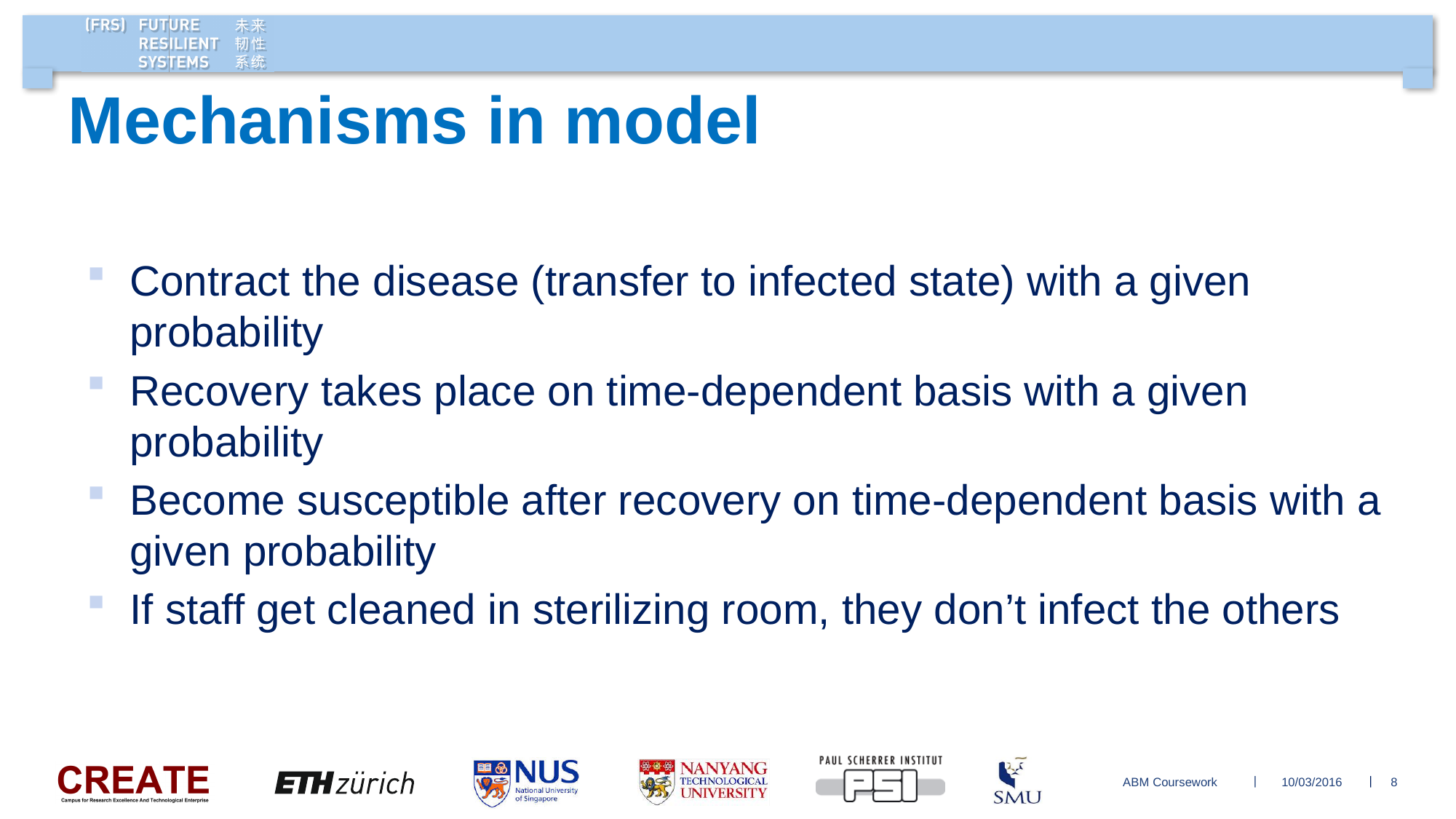

# Mechanisms in model
Contract the disease (transfer to infected state) with a given probability
Recovery takes place on time-dependent basis with a given probability
Become susceptible after recovery on time-dependent basis with a given probability
If staff get cleaned in sterilizing room, they don’t infect the others
ABM Coursework
10/03/2016
8